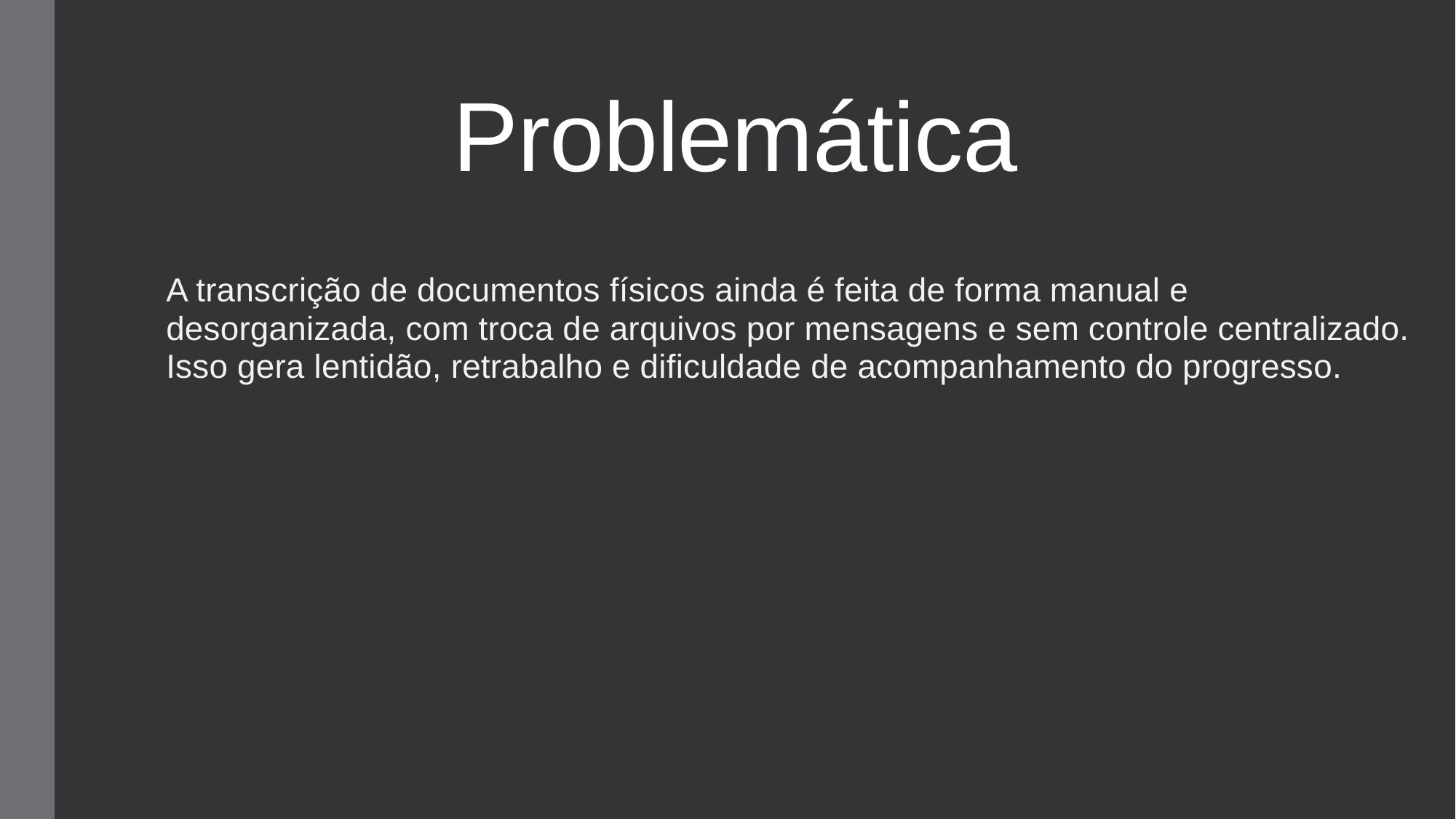

# Problemática
A transcrição de documentos físicos ainda é feita de forma manual e desorganizada, com troca de arquivos por mensagens e sem controle centralizado. Isso gera lentidão, retrabalho e dificuldade de acompanhamento do progresso.